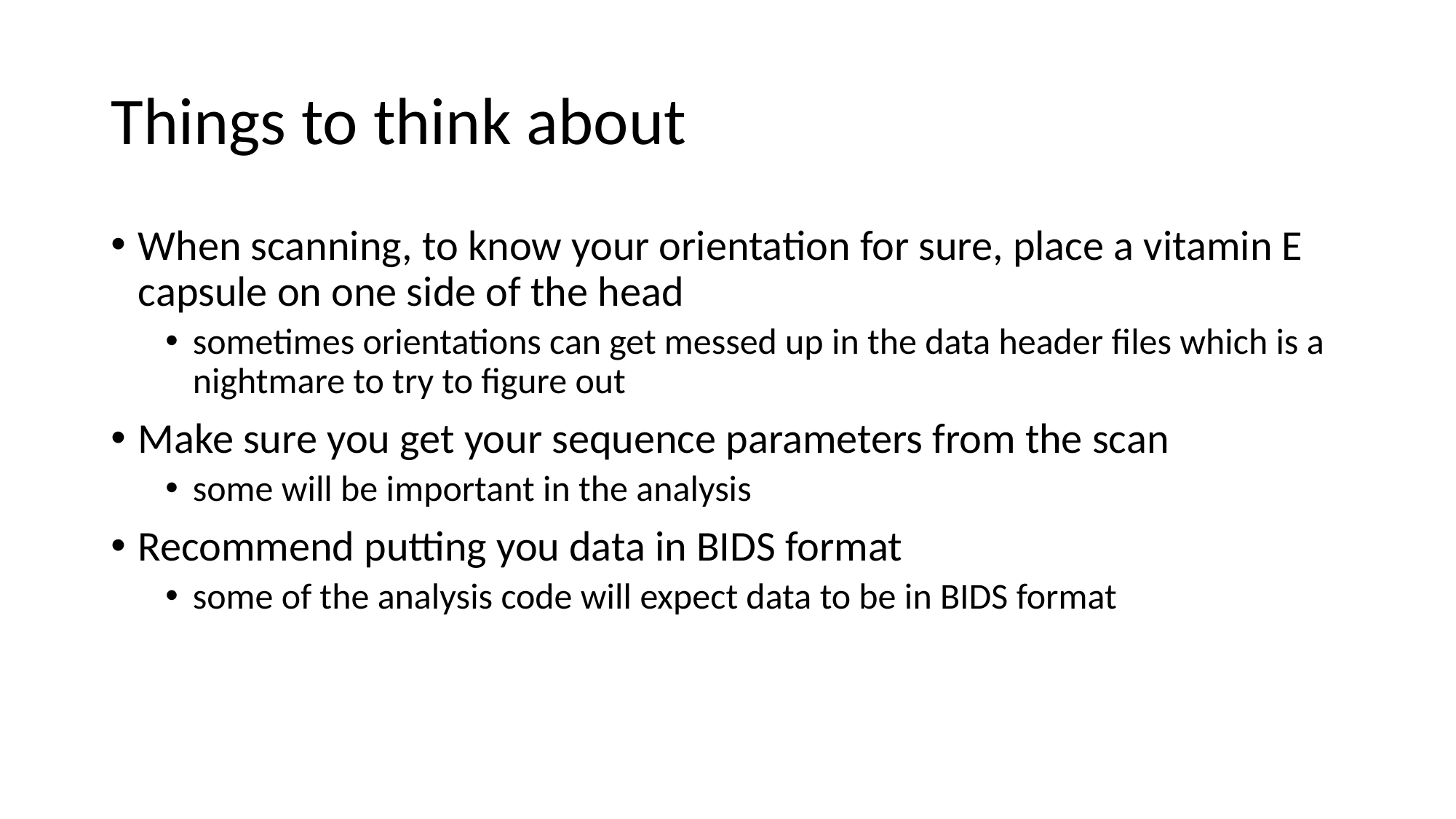

# Things to think about
When scanning, to know your orientation for sure, place a vitamin E capsule on one side of the head
sometimes orientations can get messed up in the data header files which is a nightmare to try to figure out
Make sure you get your sequence parameters from the scan
some will be important in the analysis
Recommend putting you data in BIDS format
some of the analysis code will expect data to be in BIDS format